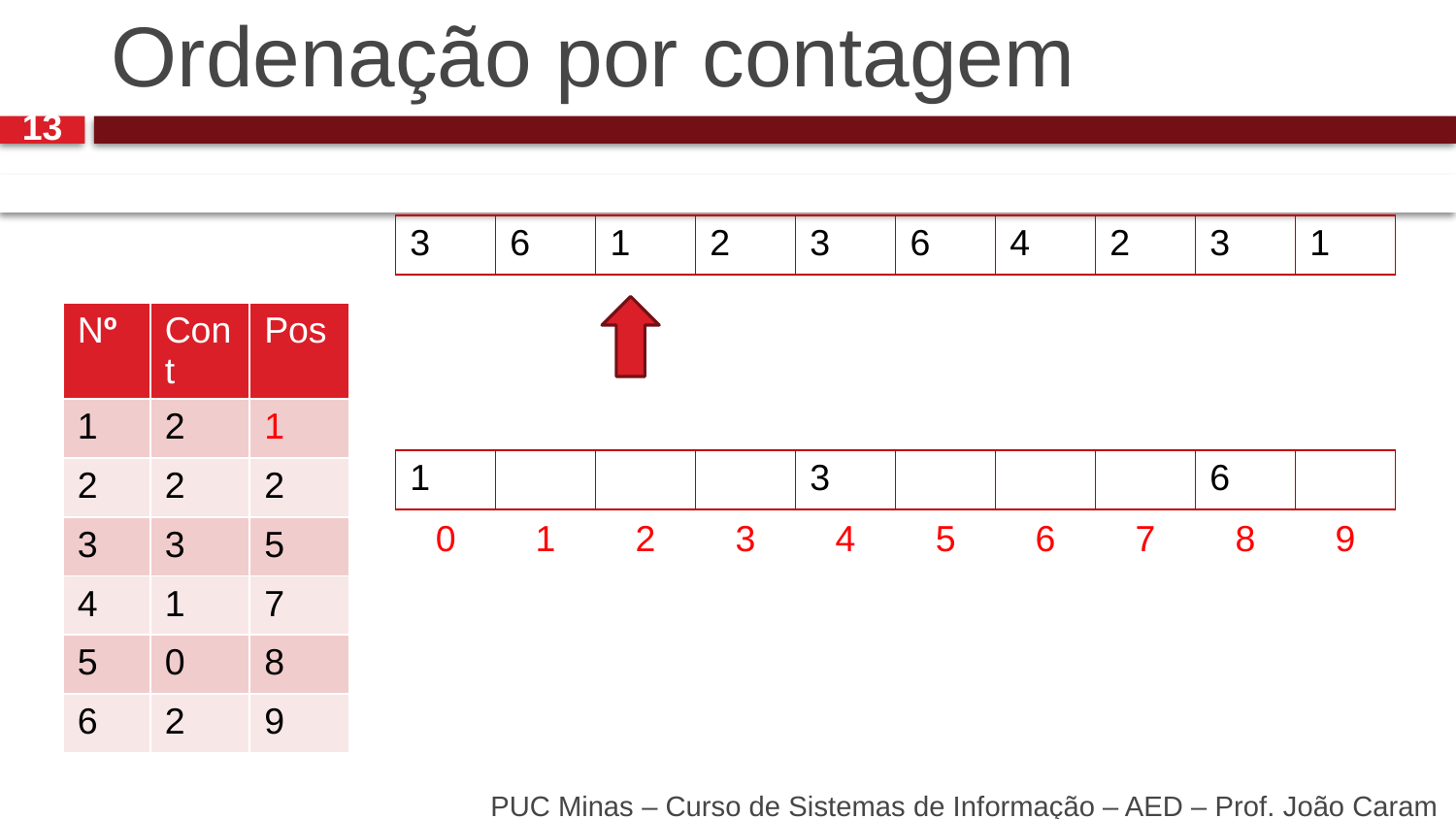

# Ordenação por contagem
13
| 3 | 6 | 1 | 2 | 3 | 6 | 4 | 2 | 3 | 1 |
| --- | --- | --- | --- | --- | --- | --- | --- | --- | --- |

| Nº | Cont | Pos |
| --- | --- | --- |
| 1 | 2 | 1 |
| 2 | 2 | 2 |
| 3 | 3 | 5 |
| 4 | 1 | 7 |
| 5 | 0 | 8 |
| 6 | 2 | 9 |
| 1 |  |  |  | 3 |  |  |  | 6 |  |
| --- | --- | --- | --- | --- | --- | --- | --- | --- | --- |
| 0 | 1 | 2 | 3 | 4 | 5 | 6 | 7 | 8 | 9 |
| --- | --- | --- | --- | --- | --- | --- | --- | --- | --- |
PUC Minas – Curso de Sistemas de Informação – AED – Prof. João Caram